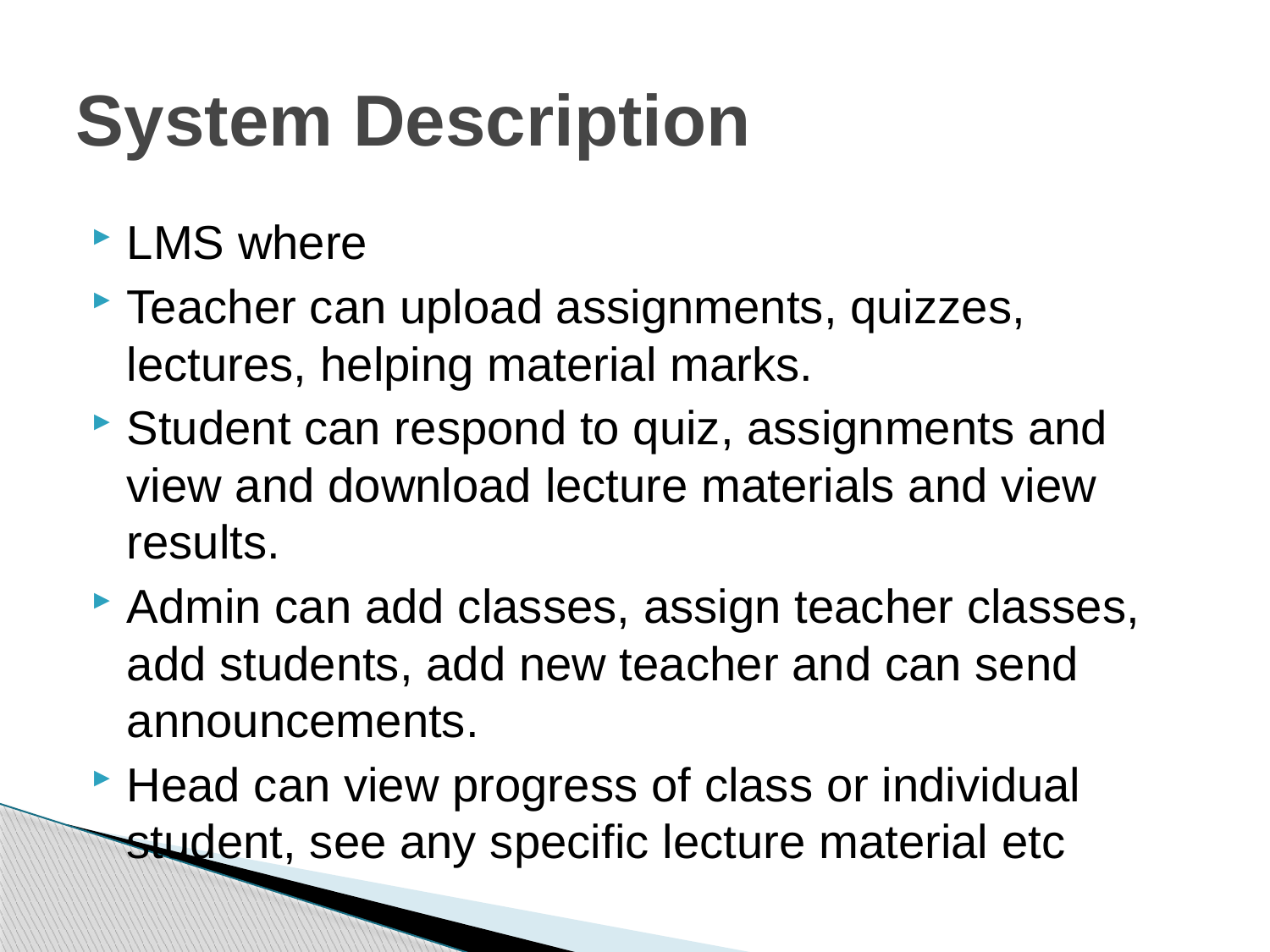

# System Description
LMS where
Teacher can upload assignments, quizzes, lectures, helping material marks.
Student can respond to quiz, assignments and view and download lecture materials and view results.
Admin can add classes, assign teacher classes, add students, add new teacher and can send announcements.
Head can view progress of class or individual student, see any specific lecture material etc